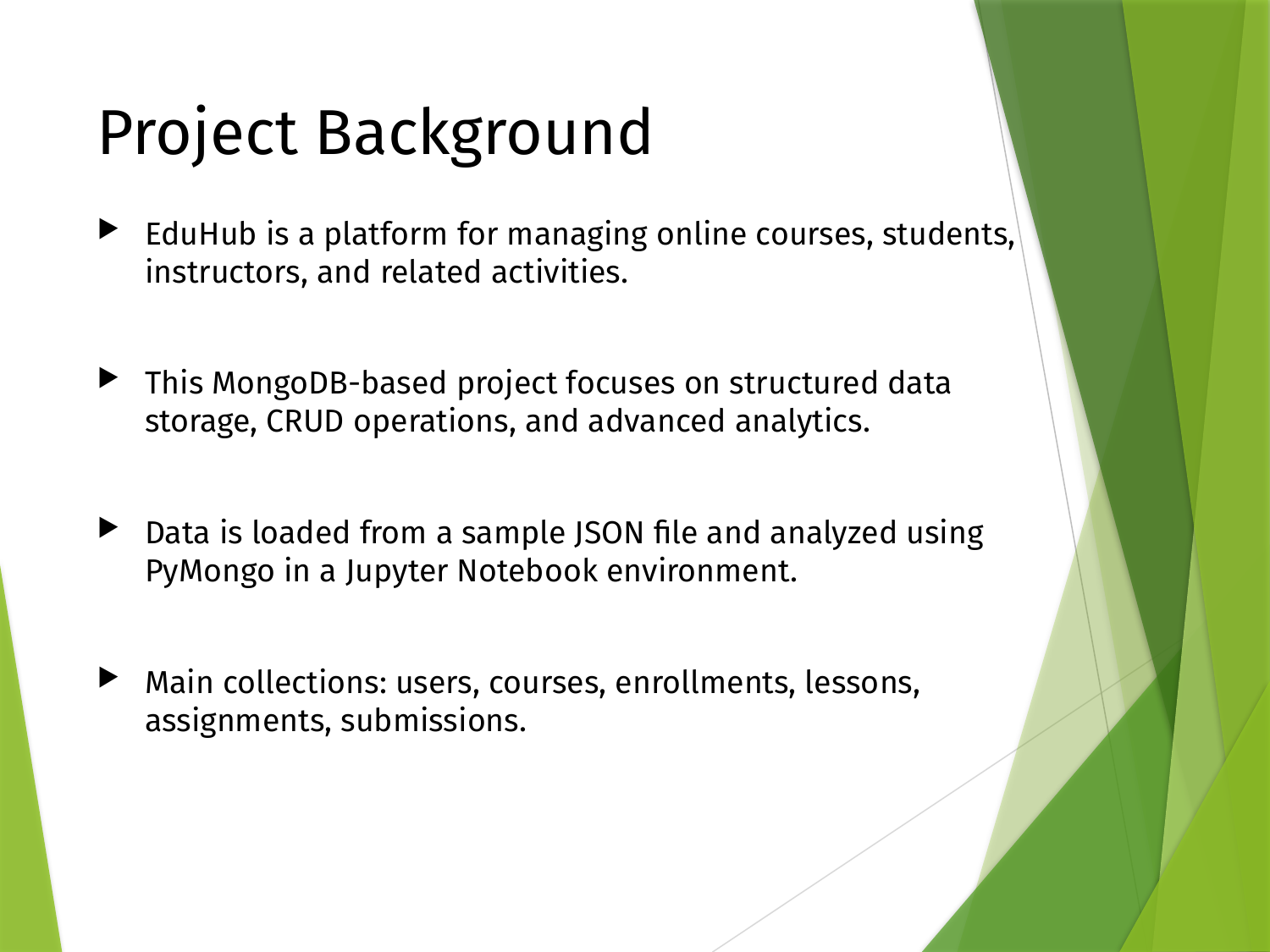

# Project Background
EduHub is a platform for managing online courses, students, instructors, and related activities.

This MongoDB-based project focuses on structured data storage, CRUD operations, and advanced analytics.

Data is loaded from a sample JSON file and analyzed using PyMongo in a Jupyter Notebook environment.

Main collections: users, courses, enrollments, lessons, assignments, submissions.